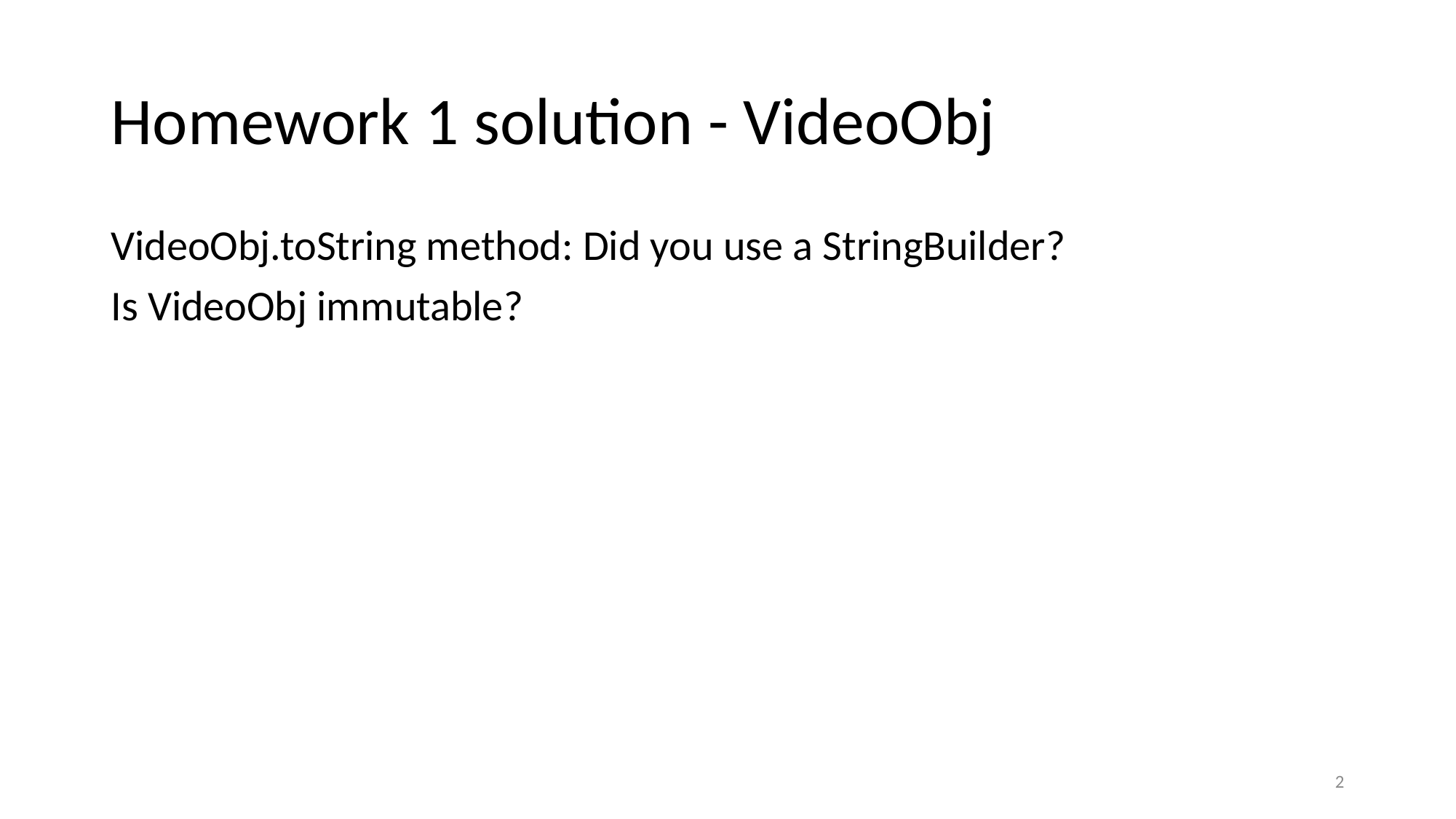

# Homework 1 solution - VideoObj
VideoObj.toString method: Did you use a StringBuilder?
Is VideoObj immutable?
2